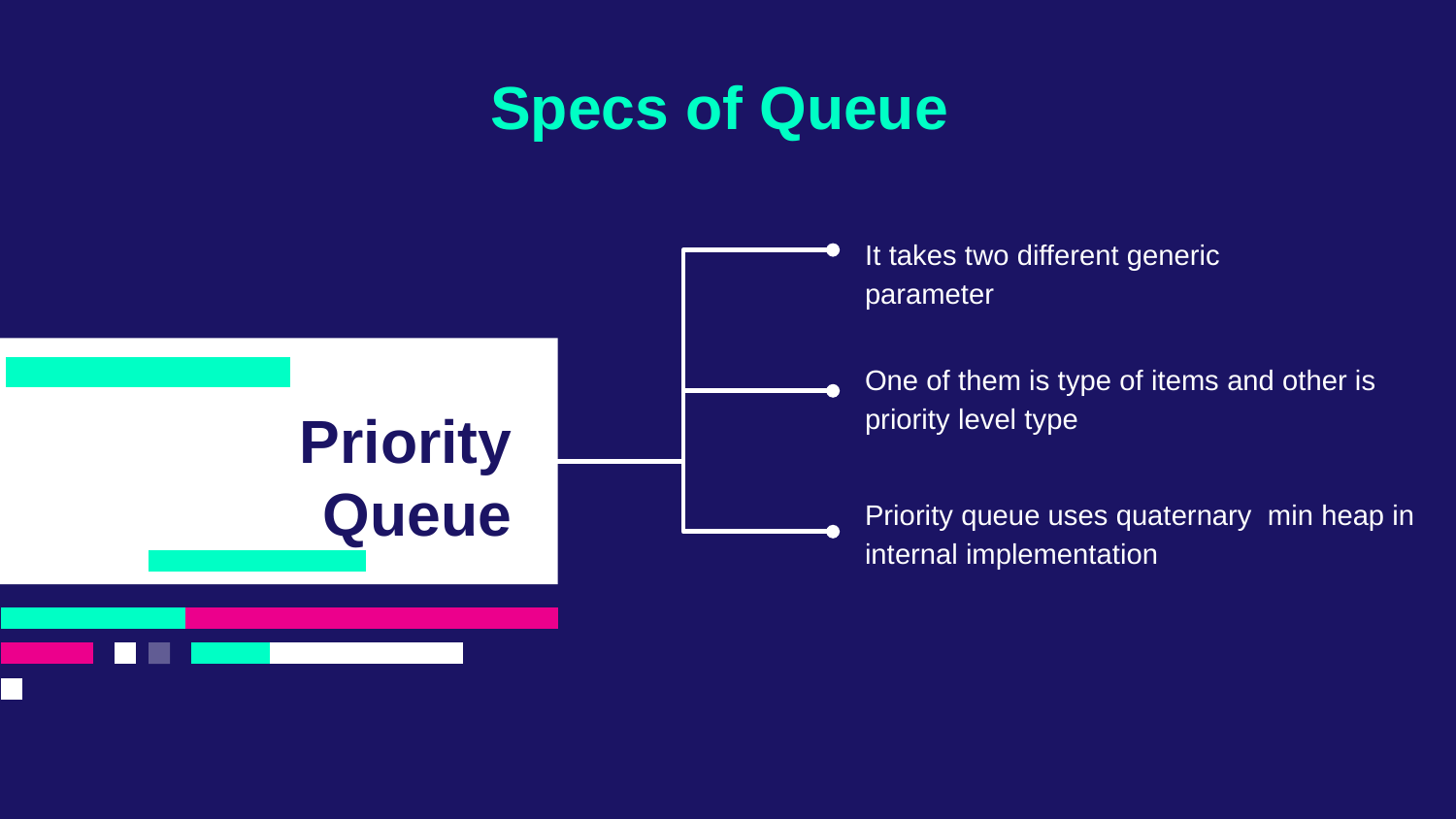

# Specs of Queue
It takes two different generic parameter

One of them is type of items and other is priority level type

Priority Queue
Priority queue uses quaternary  min heap in internal implementation